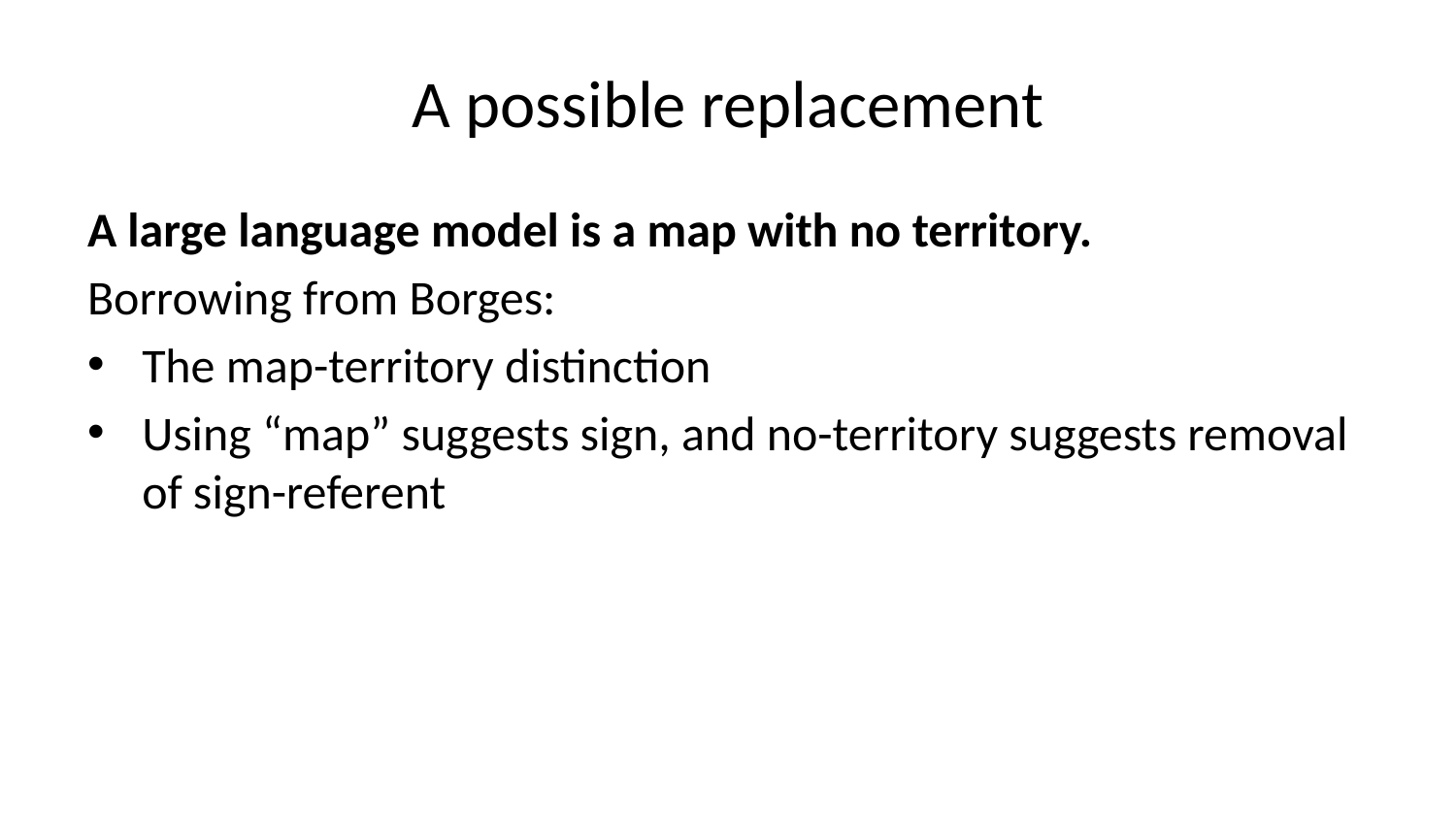

# A possible replacement
A large language model is a map with no territory.
Borrowing from Borges:
The map-territory distinction
Using “map” suggests sign, and no-territory suggests removal of sign-referent